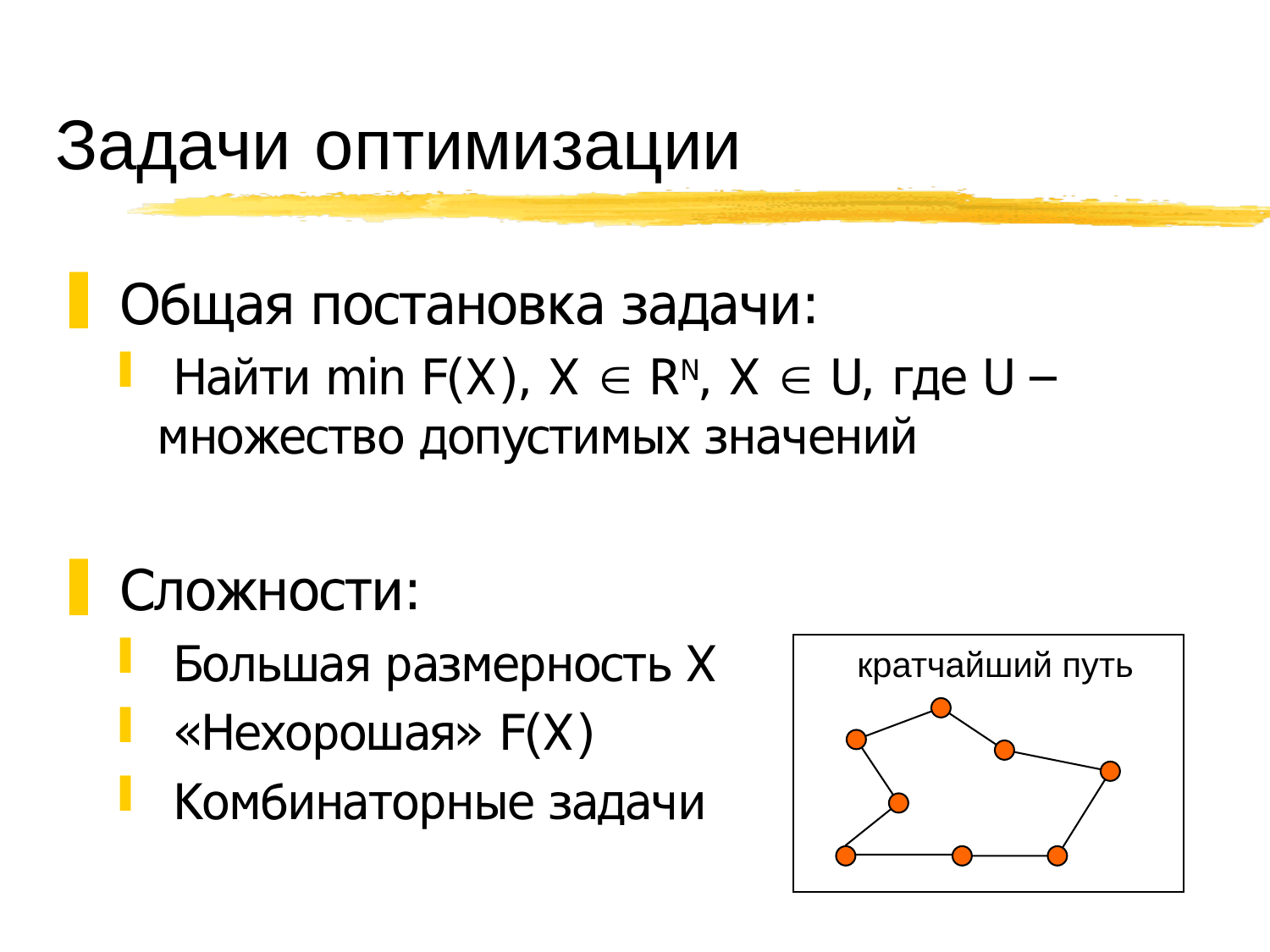

# Задачи оптимизации
 Общая постановка задачи:
 Найти min F(X), X ∈ RN, X ∈ U, где U –  множество допустимых значений

 Сложности:
 Большая размерность X
 «Нехорошая» F(X)
 Комбинаторные задачи

кратчайший путь